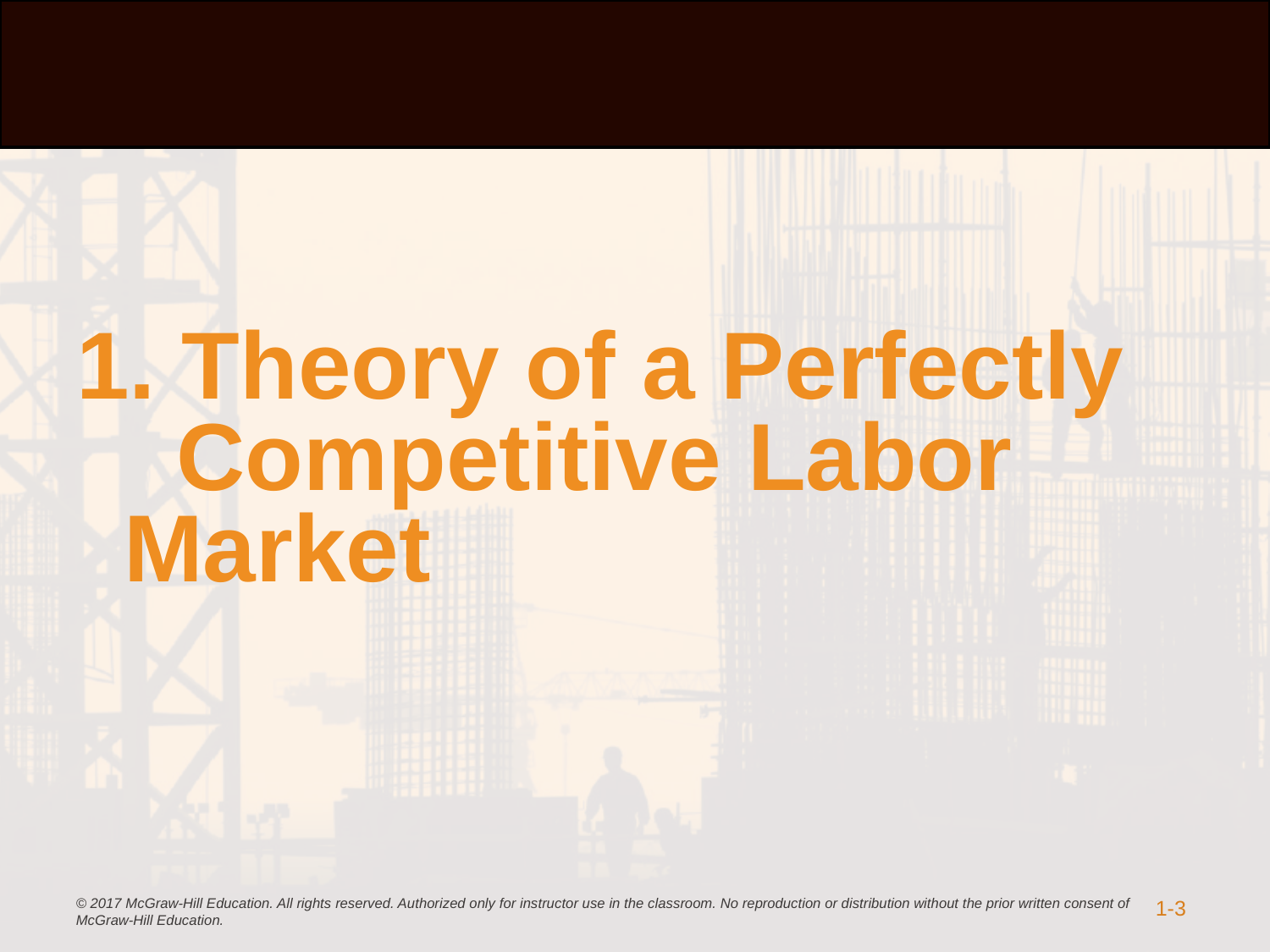

1. Theory of a Perfectly     Competitive Labor Market